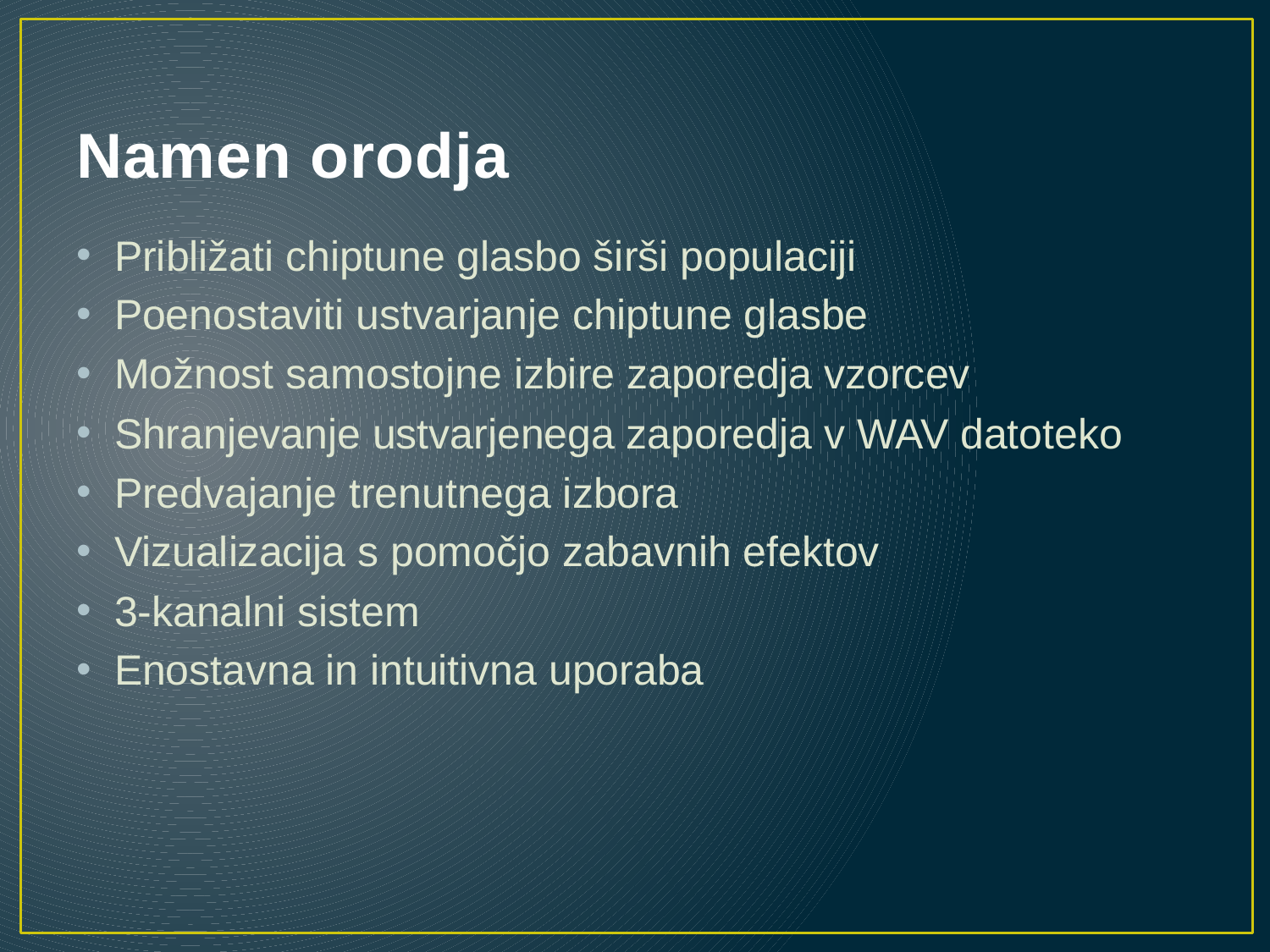

# Namen orodja
Približati chiptune glasbo širši populaciji
Poenostaviti ustvarjanje chiptune glasbe
Možnost samostojne izbire zaporedja vzorcev
Shranjevanje ustvarjenega zaporedja v WAV datoteko
Predvajanje trenutnega izbora
Vizualizacija s pomočjo zabavnih efektov
3-kanalni sistem
Enostavna in intuitivna uporaba